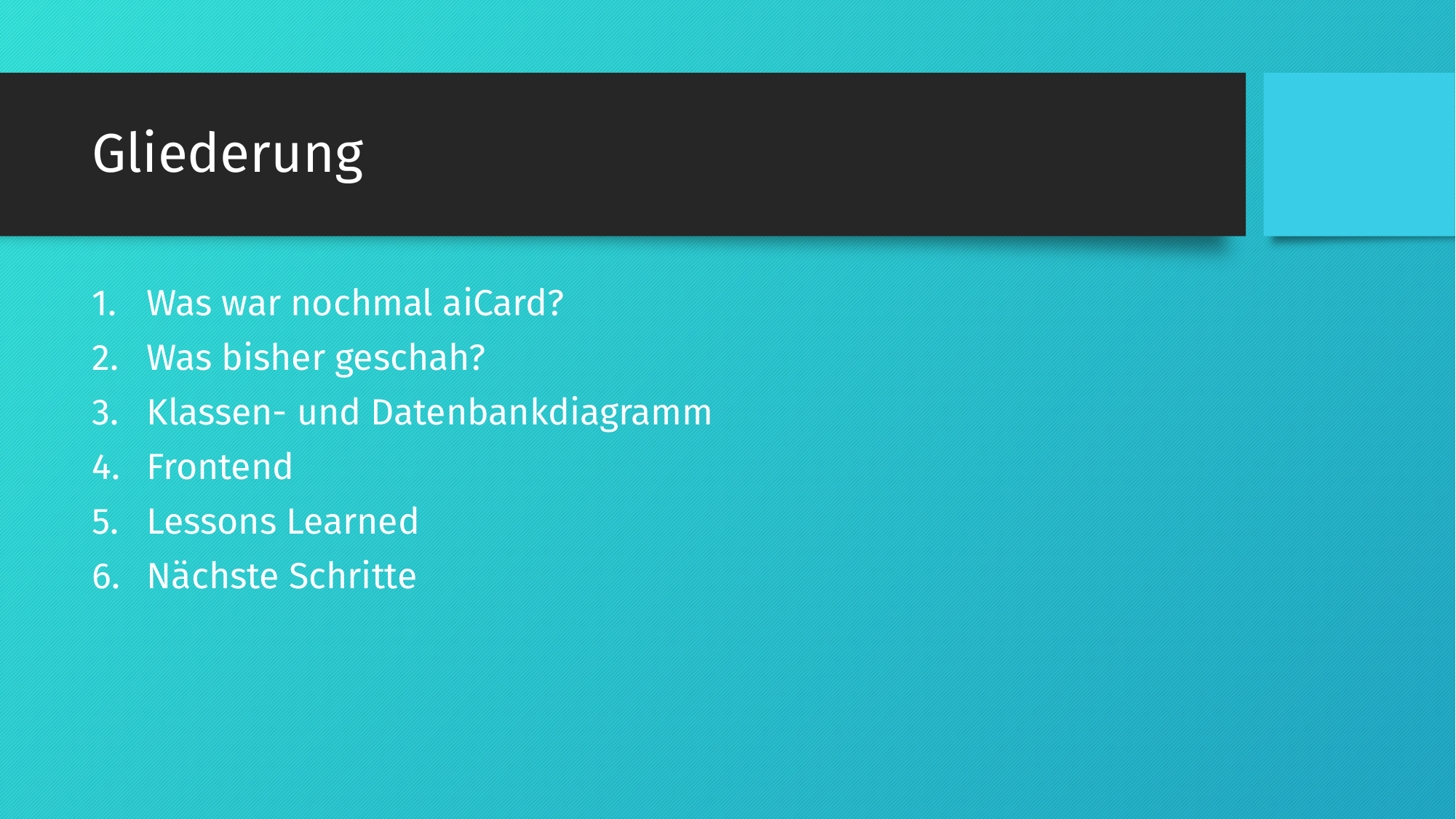

# Gliederung
Was war nochmal aiCard?
Was bisher geschah?
Klassen- und Datenbankdiagramm
Frontend
Lessons Learned
Nächste Schritte